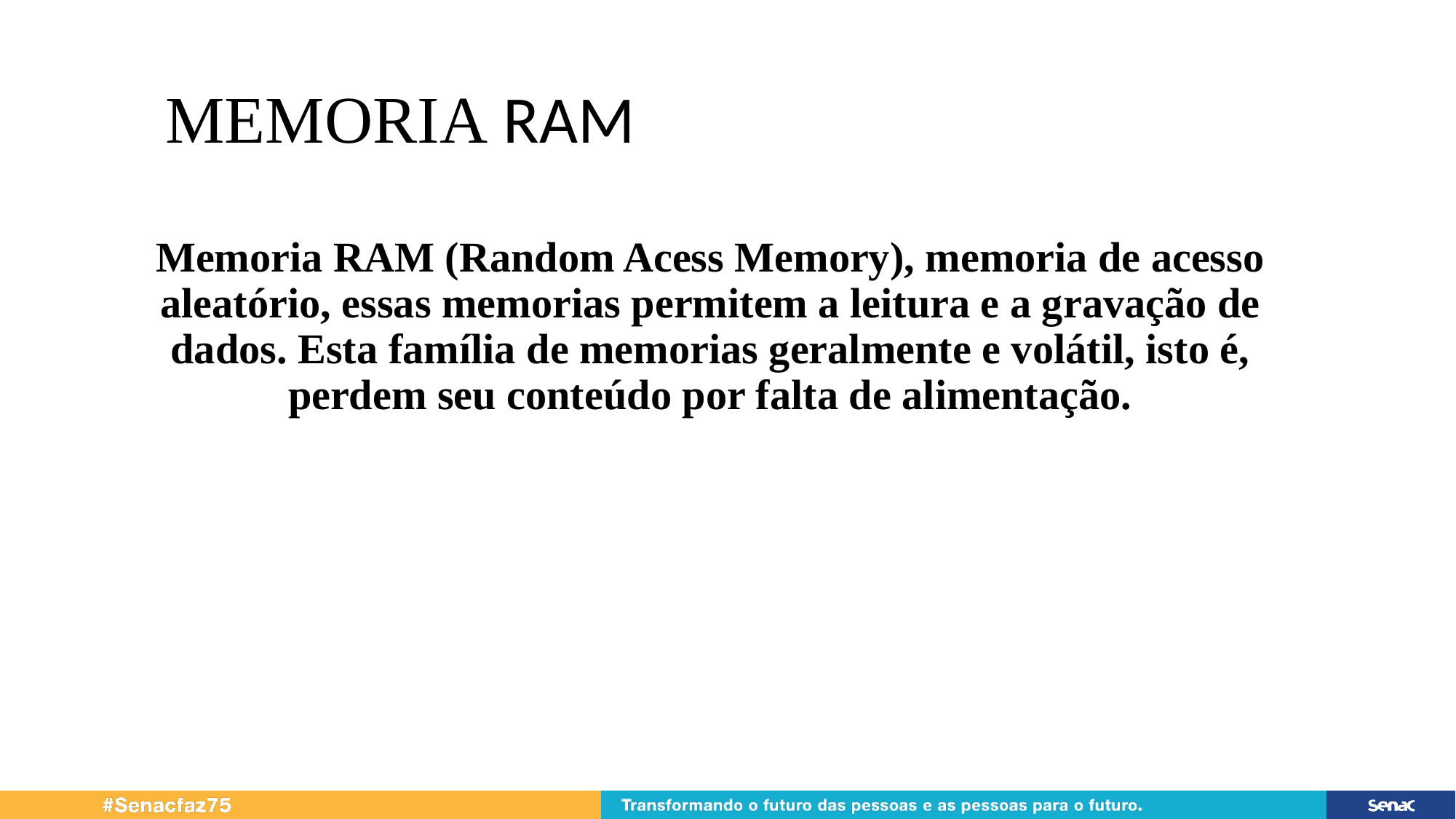

# Memoria RAM
Memoria RAM (Random Acess Memory), memoria de acesso aleatório, essas memorias permitem a leitura e a gravação de dados. Esta família de memorias geralmente e volátil, isto é, perdem seu conteúdo por falta de alimentação.